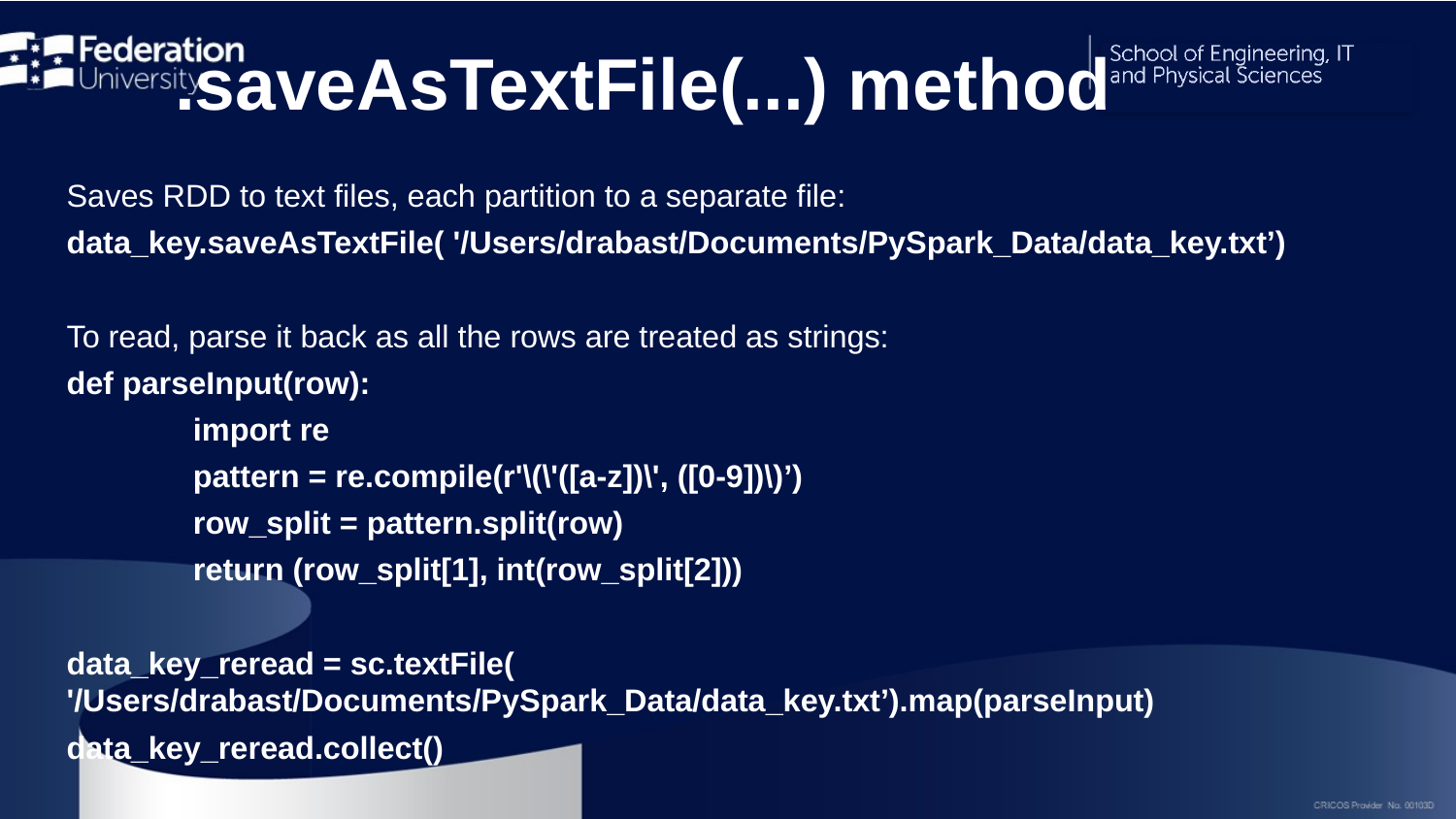

# .saveAsTextFile(...) method
Saves RDD to text files, each partition to a separate file:
data_key.saveAsTextFile( '/Users/drabast/Documents/PySpark_Data/data_key.txt’)

To read, parse it back as all the rows are treated as strings:
def parseInput(row):
	import re
	pattern = re.compile(r'\(\'([a-z])\', ([0-9])\)’)
	row_split = pattern.split(row)
	return (row_split[1], int(row_split[2]))

data_key_reread = sc.textFile( '/Users/drabast/Documents/PySpark_Data/data_key.txt’).map(parseInput)
data_key_reread.collect()